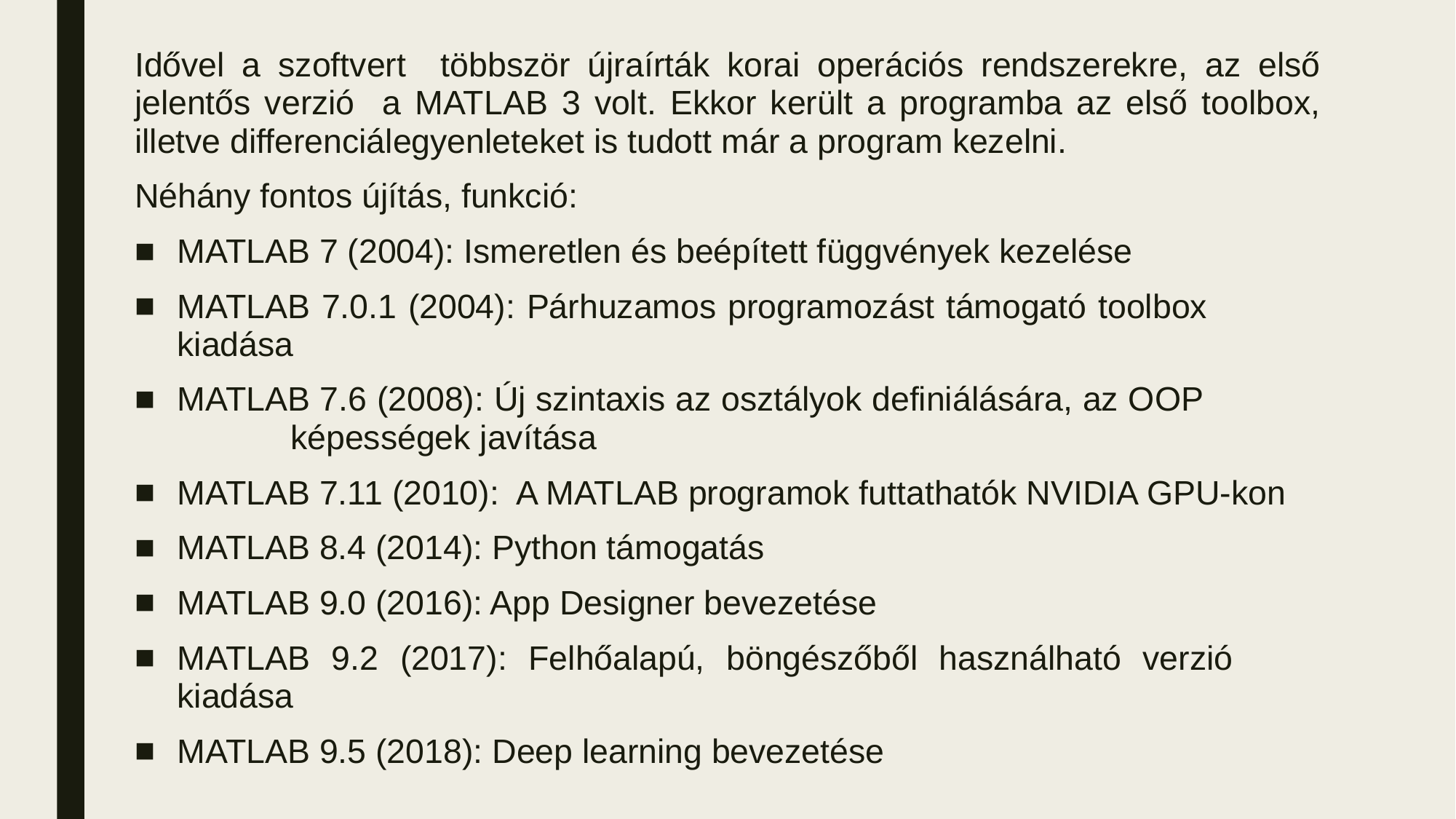

Idővel a szoftvert  többször újraírták korai operációs rendszerekre, az első jelentős verzió  a MATLAB 3 volt. Ekkor került a programba az első toolbox, illetve differenciálegyenleteket is tudott már a program kezelni.
Néhány fontos újítás, funkció:
MATLAB 7 (2004): Ismeretlen és beépített függvények kezelése
MATLAB 7.0.1 (2004): Párhuzamos programozást támogató toolbox 				  kiadása
MATLAB 7.6 (2008): Új szintaxis az osztályok definiálására, az OOP 			               képességek javítása
MATLAB 7.11 (2010):  A MATLAB programok futtathatók NVIDIA GPU-kon
MATLAB 8.4 (2014): Python támogatás
MATLAB 9.0 (2016): App Designer bevezetése
MATLAB 9.2 (2017): Felhőalapú, böngészőből használható verzió 				   kiadása
MATLAB 9.5 (2018): Deep learning bevezetése